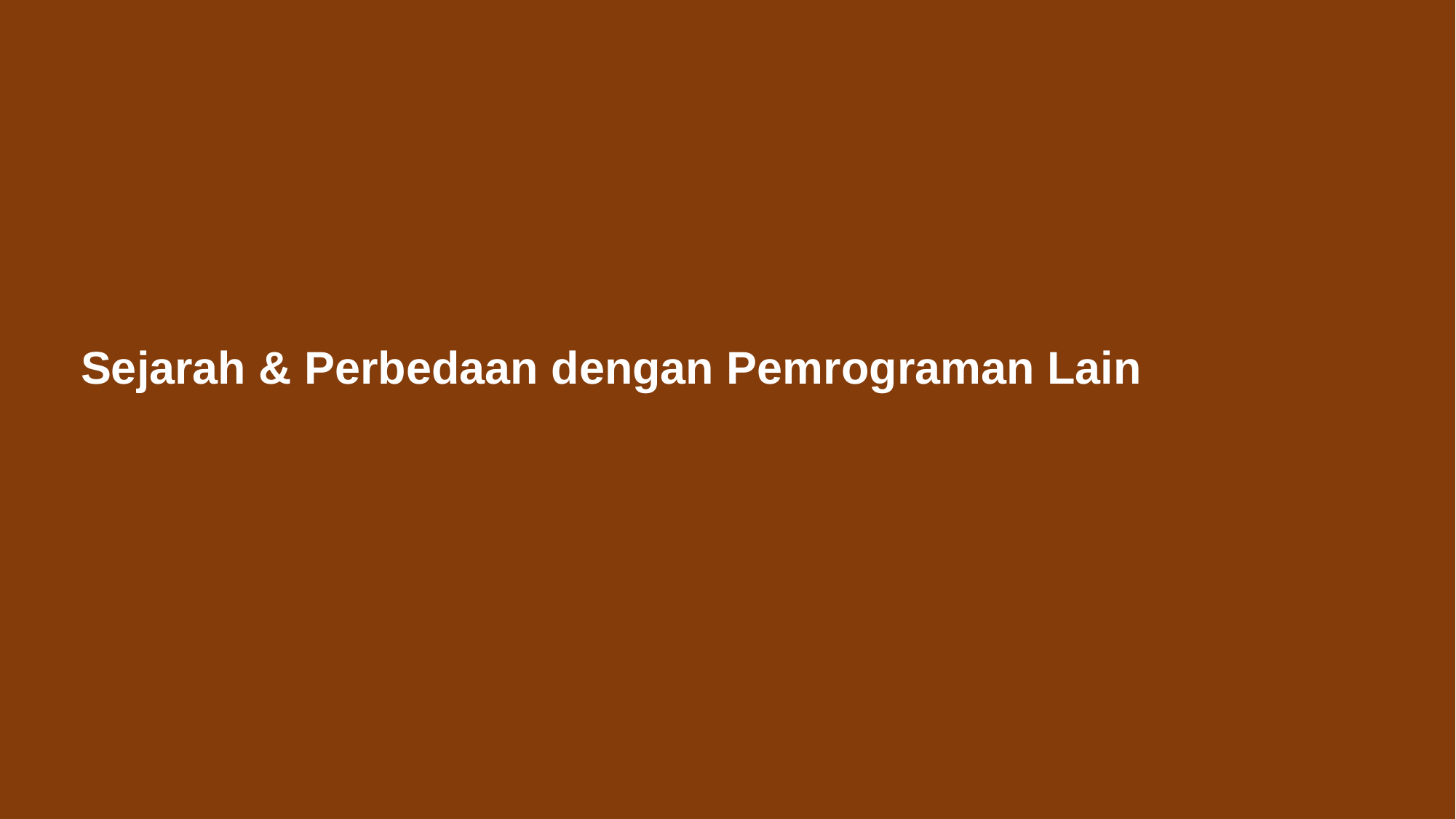

# Sejarah & Perbedaan dengan Pemrograman Lain